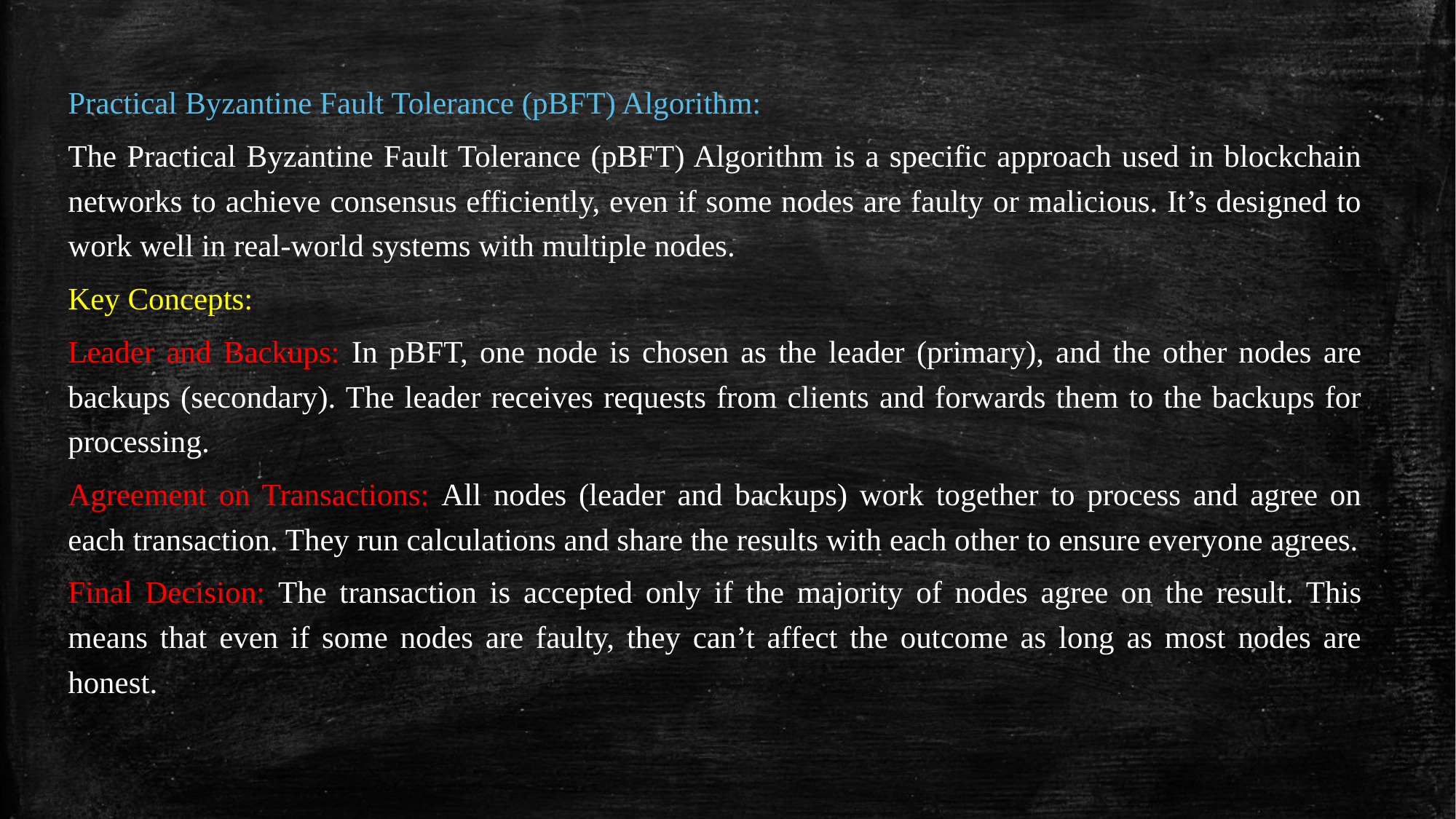

Practical Byzantine Fault Tolerance (pBFT) Algorithm:
The Practical Byzantine Fault Tolerance (pBFT) Algorithm is a specific approach used in blockchain networks to achieve consensus efficiently, even if some nodes are faulty or malicious. It’s designed to work well in real-world systems with multiple nodes.
Key Concepts:
Leader and Backups: In pBFT, one node is chosen as the leader (primary), and the other nodes are backups (secondary). The leader receives requests from clients and forwards them to the backups for processing.
Agreement on Transactions: All nodes (leader and backups) work together to process and agree on each transaction. They run calculations and share the results with each other to ensure everyone agrees.
Final Decision: The transaction is accepted only if the majority of nodes agree on the result. This means that even if some nodes are faulty, they can’t affect the outcome as long as most nodes are honest.